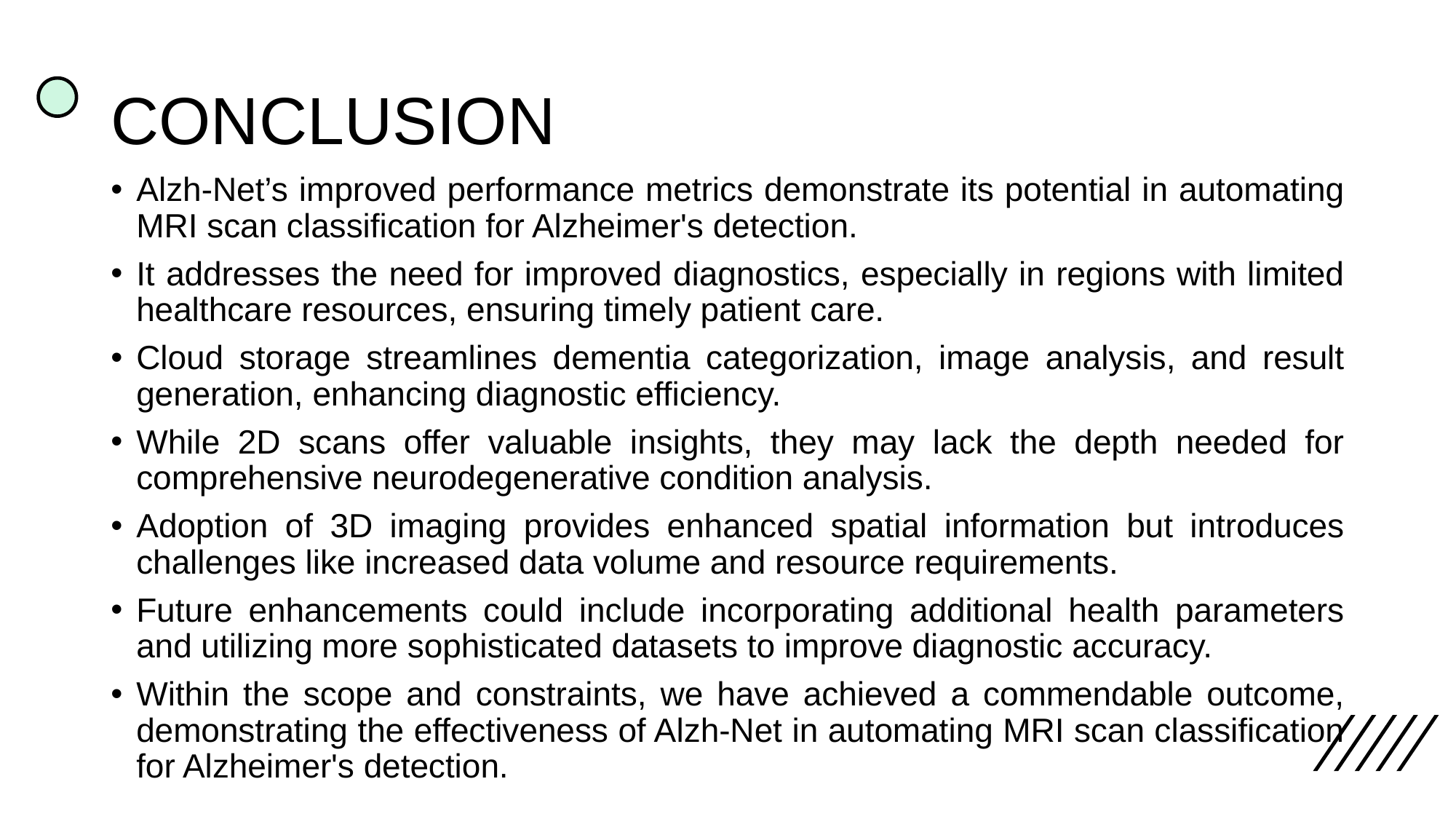

# CONCLUSION
Alzh-Net’s improved performance metrics demonstrate its potential in automating MRI scan classification for Alzheimer's detection.
It addresses the need for improved diagnostics, especially in regions with limited healthcare resources, ensuring timely patient care.
Cloud storage streamlines dementia categorization, image analysis, and result generation, enhancing diagnostic efficiency.
While 2D scans offer valuable insights, they may lack the depth needed for comprehensive neurodegenerative condition analysis.
Adoption of 3D imaging provides enhanced spatial information but introduces challenges like increased data volume and resource requirements.
Future enhancements could include incorporating additional health parameters and utilizing more sophisticated datasets to improve diagnostic accuracy.
Within the scope and constraints, we have achieved a commendable outcome, demonstrating the effectiveness of Alzh-Net in automating MRI scan classification for Alzheimer's detection.